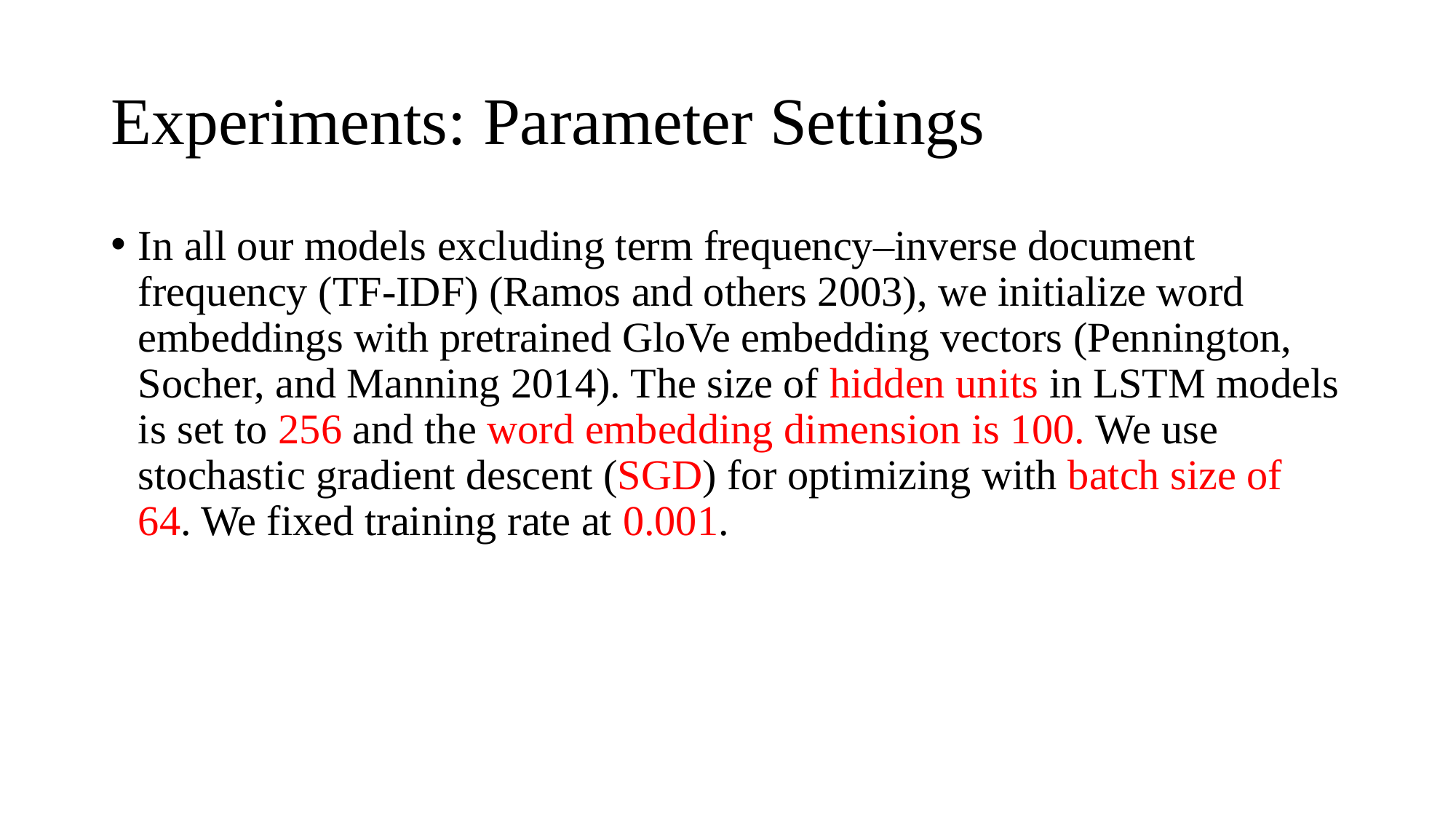

# Experiments: Parameter Settings
In all our models excluding term frequency–inverse document frequency (TF-IDF) (Ramos and others 2003), we initialize word embeddings with pretrained GloVe embedding vectors (Pennington, Socher, and Manning 2014). The size of hidden units in LSTM models is set to 256 and the word embedding dimension is 100. We use stochastic gradient descent (SGD) for optimizing with batch size of 64. We fixed training rate at 0.001.